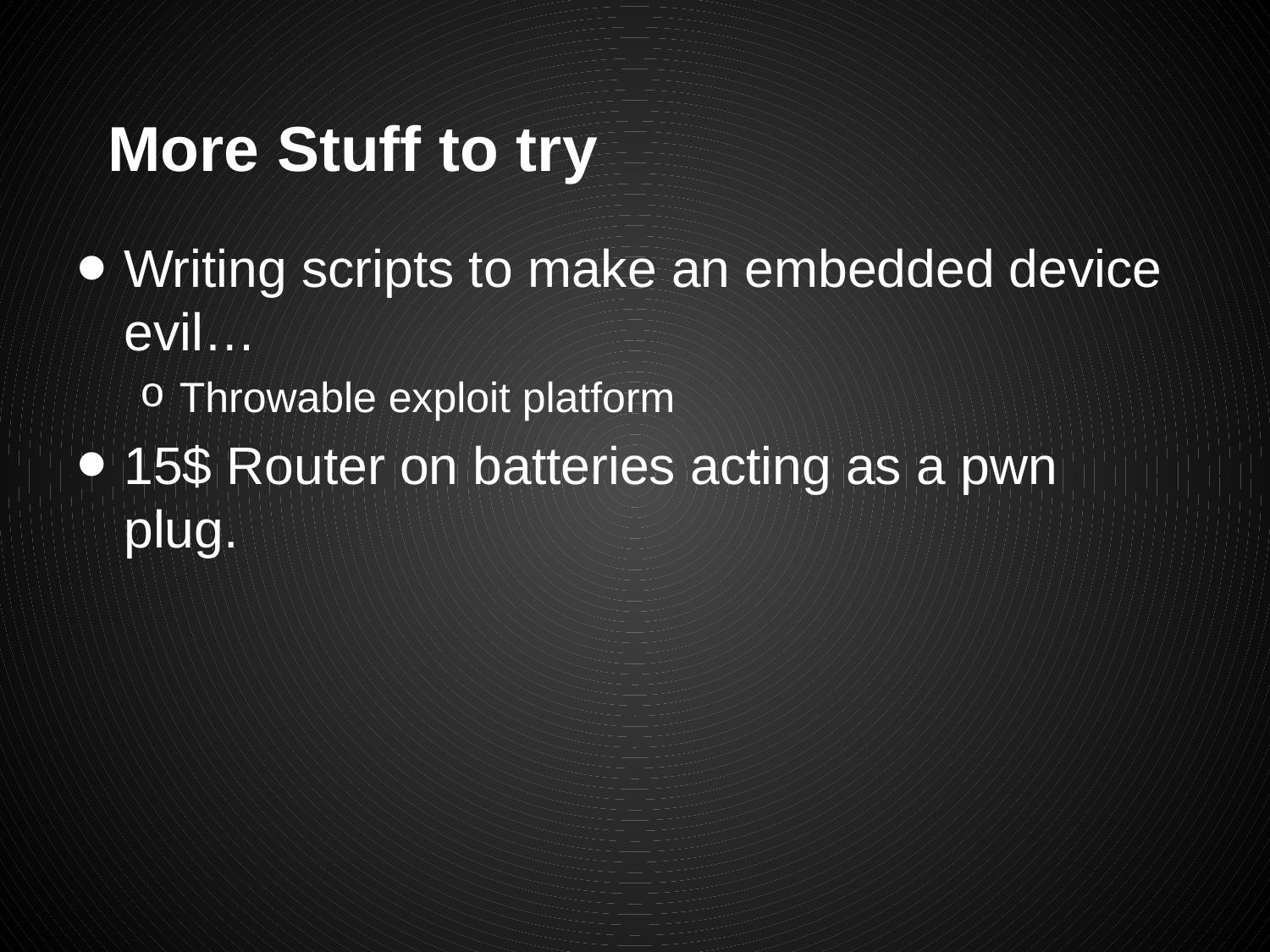

# More Stuff to try
Writing scripts to make an embedded device evil…
Throwable exploit platform
15$ Router on batteries acting as a pwn plug.